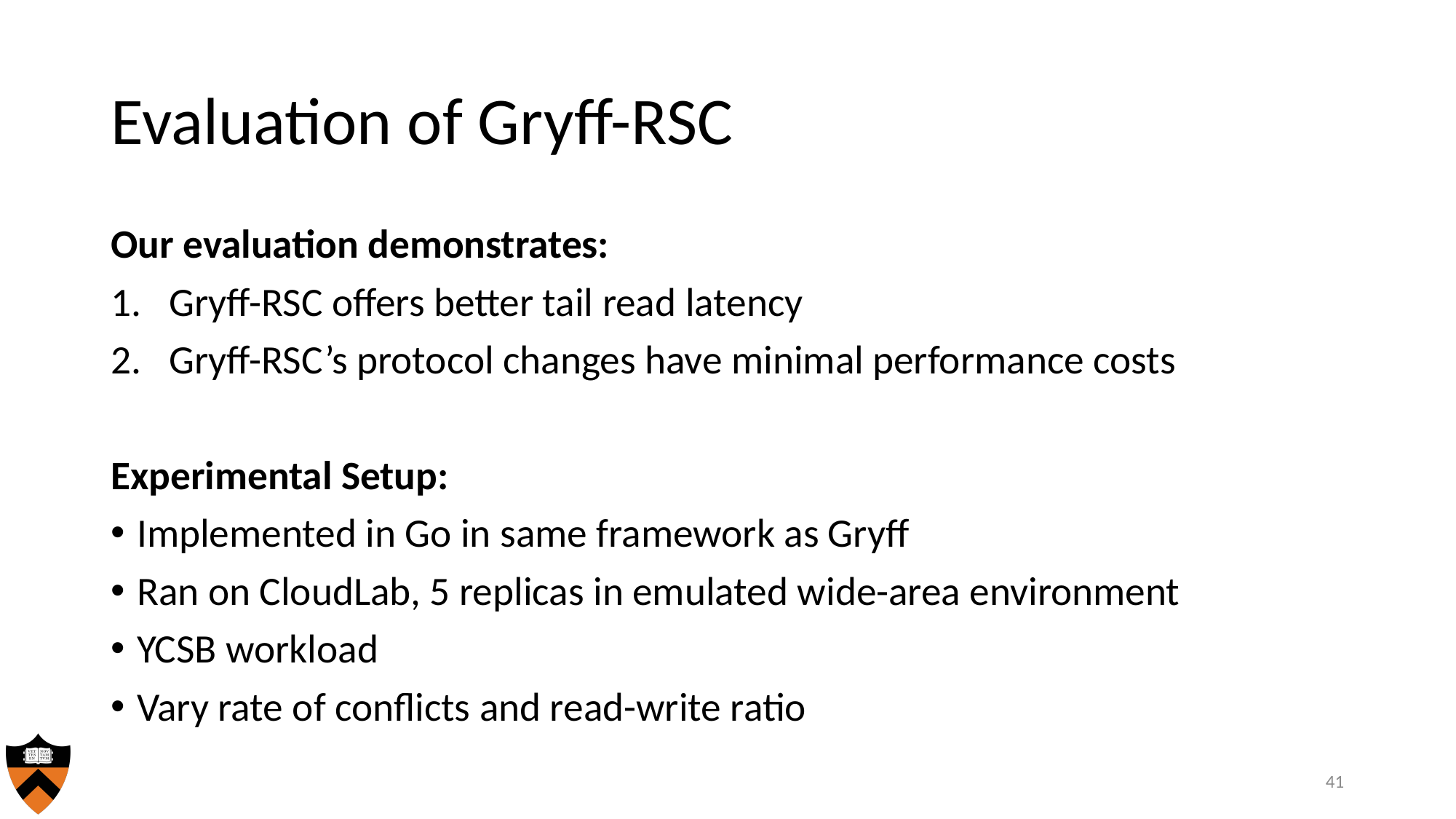

# Evaluation of Gryff-RSC
Our evaluation demonstrates:
Gryff-RSC offers better tail read latency
Gryff-RSC’s protocol changes have minimal performance costs

Experimental Setup:
Implemented in Go in same framework as Gryff
Ran on CloudLab, 5 replicas in emulated wide-area environment
YCSB workload
Vary rate of conflicts and read-write ratio
41